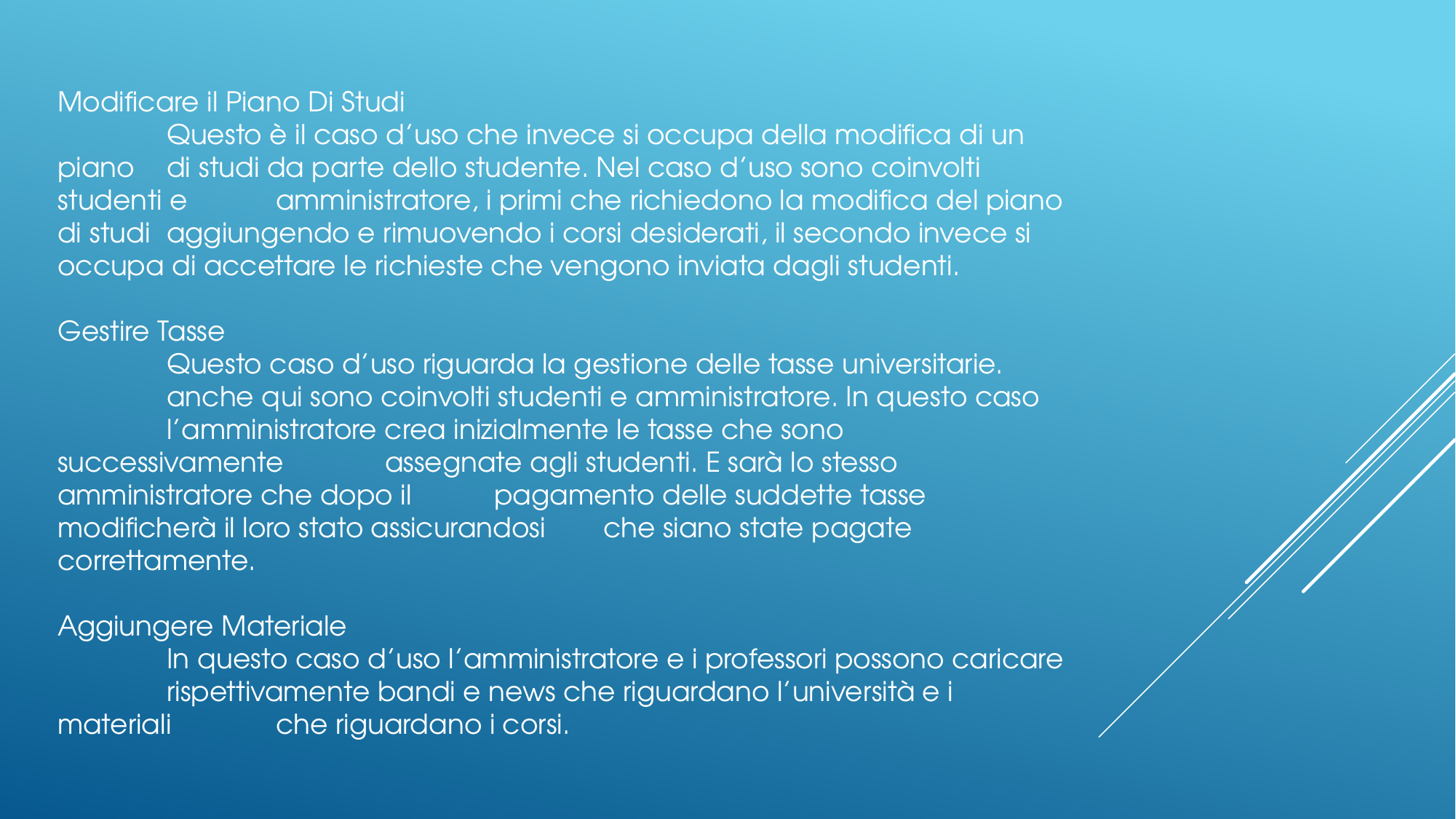

Modificare il Piano Di Studi
	Questo è il caso d’uso che invece si occupa della modifica di un piano 	di studi da parte dello studente. Nel caso d’uso sono coinvolti studenti e 	amministratore, i primi che richiedono la modifica del piano di studi 	aggiungendo e rimuovendo i corsi desiderati, il secondo invece si 	occupa di accettare le richieste che vengono inviata dagli studenti.

Gestire Tasse
	Questo caso d’uso riguarda la gestione delle tasse universitarie.
	anche qui sono coinvolti studenti e amministratore. In questo caso 	l’amministratore crea inizialmente le tasse che sono successivamente 	assegnate agli studenti. E sarà lo stesso amministratore che dopo il 	pagamento delle suddette tasse modificherà il loro stato assicurandosi 	che siano state pagate correttamente.

Aggiungere Materiale
	In questo caso d’uso l’amministratore e i professori possono caricare 	rispettivamente bandi e news che riguardano l’università e i materiali 	che riguardano i corsi.